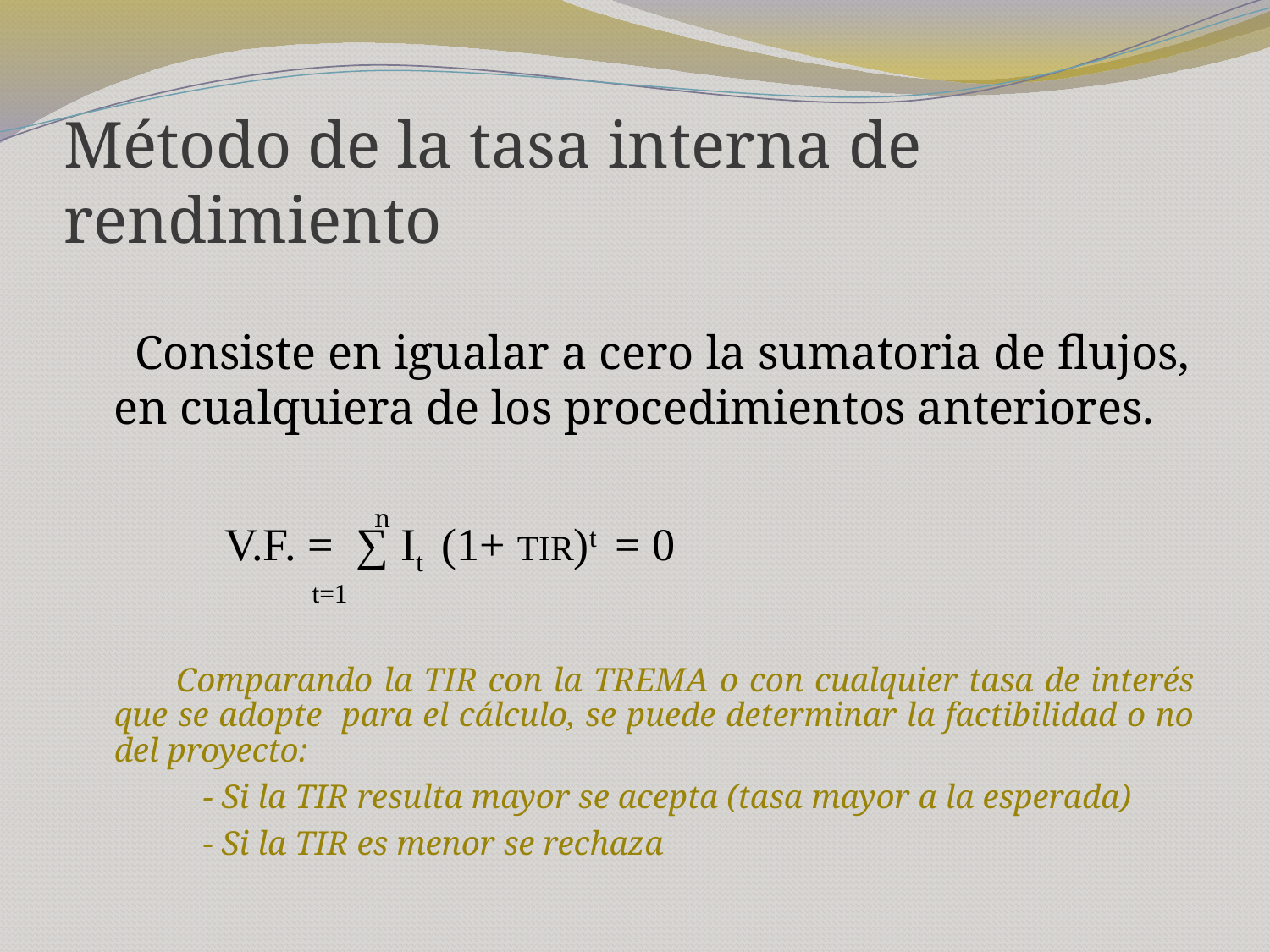

# Método de la tasa interna de rendimiento
     Consiste en igualar a cero la sumatoria de flujos, en cualquiera de los procedimientos anteriores.

                                               n
             V.F. =  ∑ It  (1+ TIR)t  = 0
                                    t=1

         Comparando la TIR con la TREMA o con cualquier tasa de interés que se adopte  para el cálculo, se puede determinar la factibilidad o no del proyecto:
               - Si la TIR resulta mayor se acepta (tasa mayor a la esperada)
               - Si la TIR es menor se rechaza